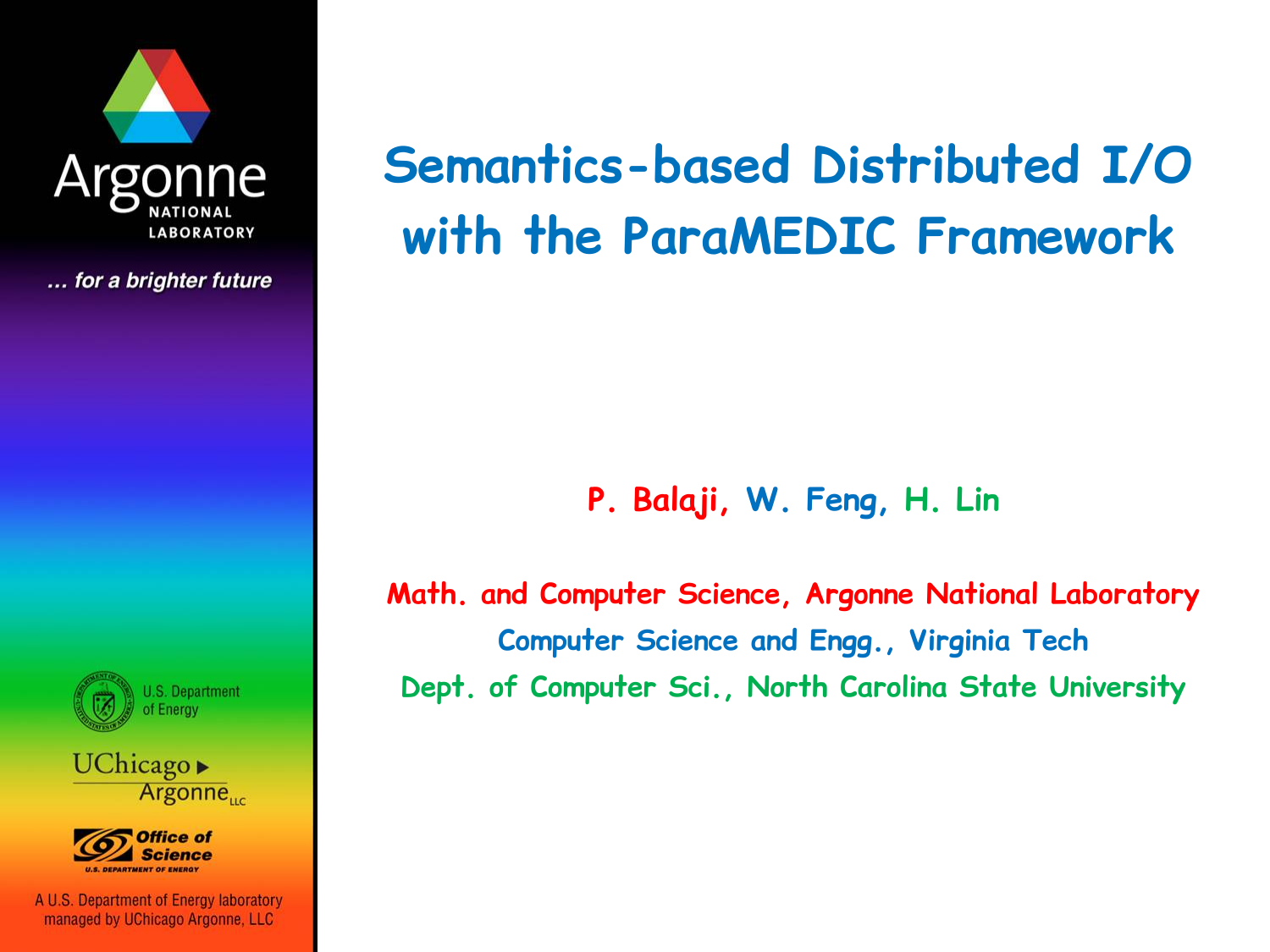

# Semantics-based Distributed I/O with the ParaMEDIC Framework
P. Balaji, W. Feng, H. Lin

Math. and Computer Science, Argonne National Laboratory
Computer Science and Engg., Virginia Tech
Dept. of Computer Sci., North Carolina State University